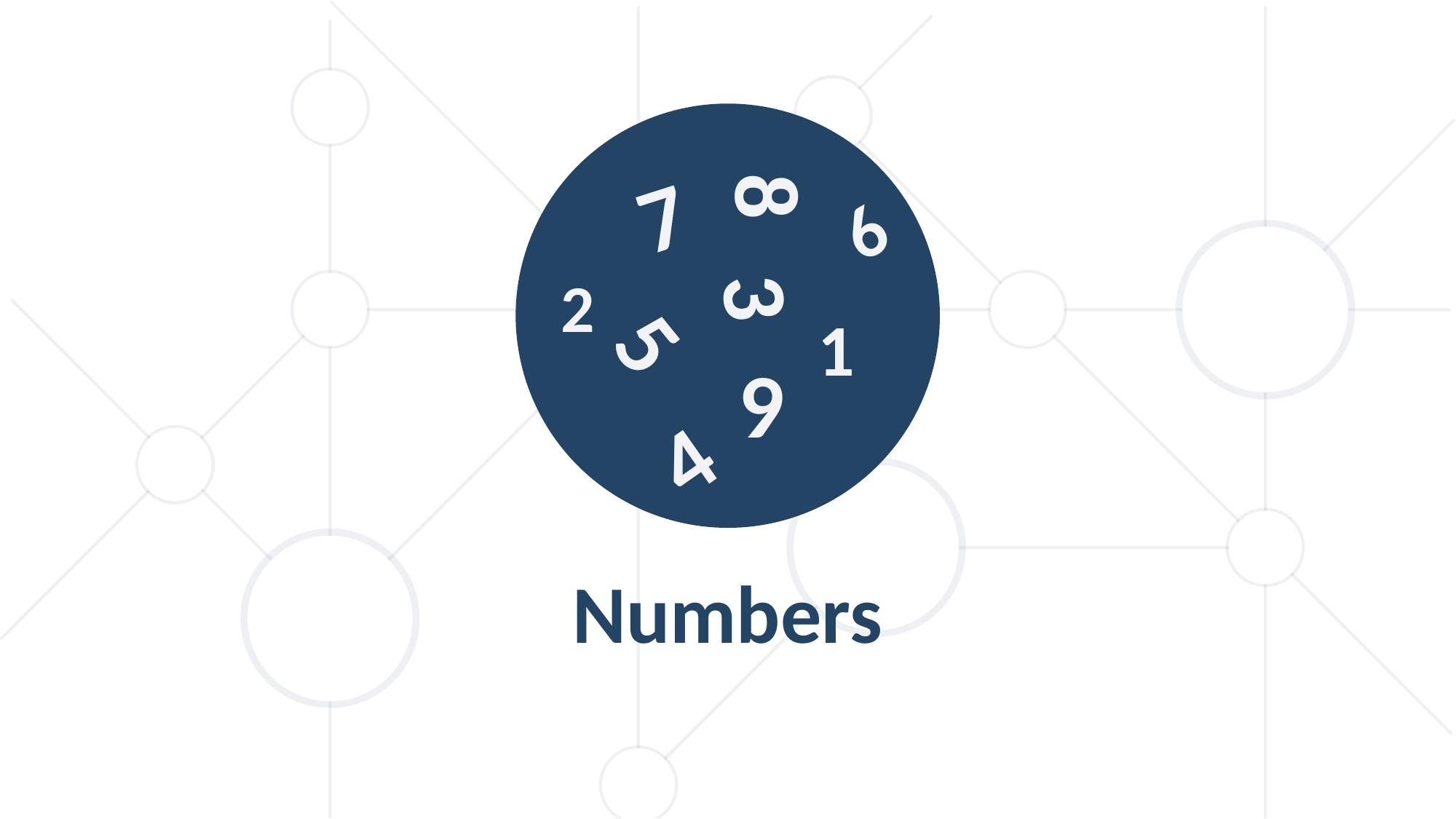

8
7
6
3
2
5
1
9
4
Numbers